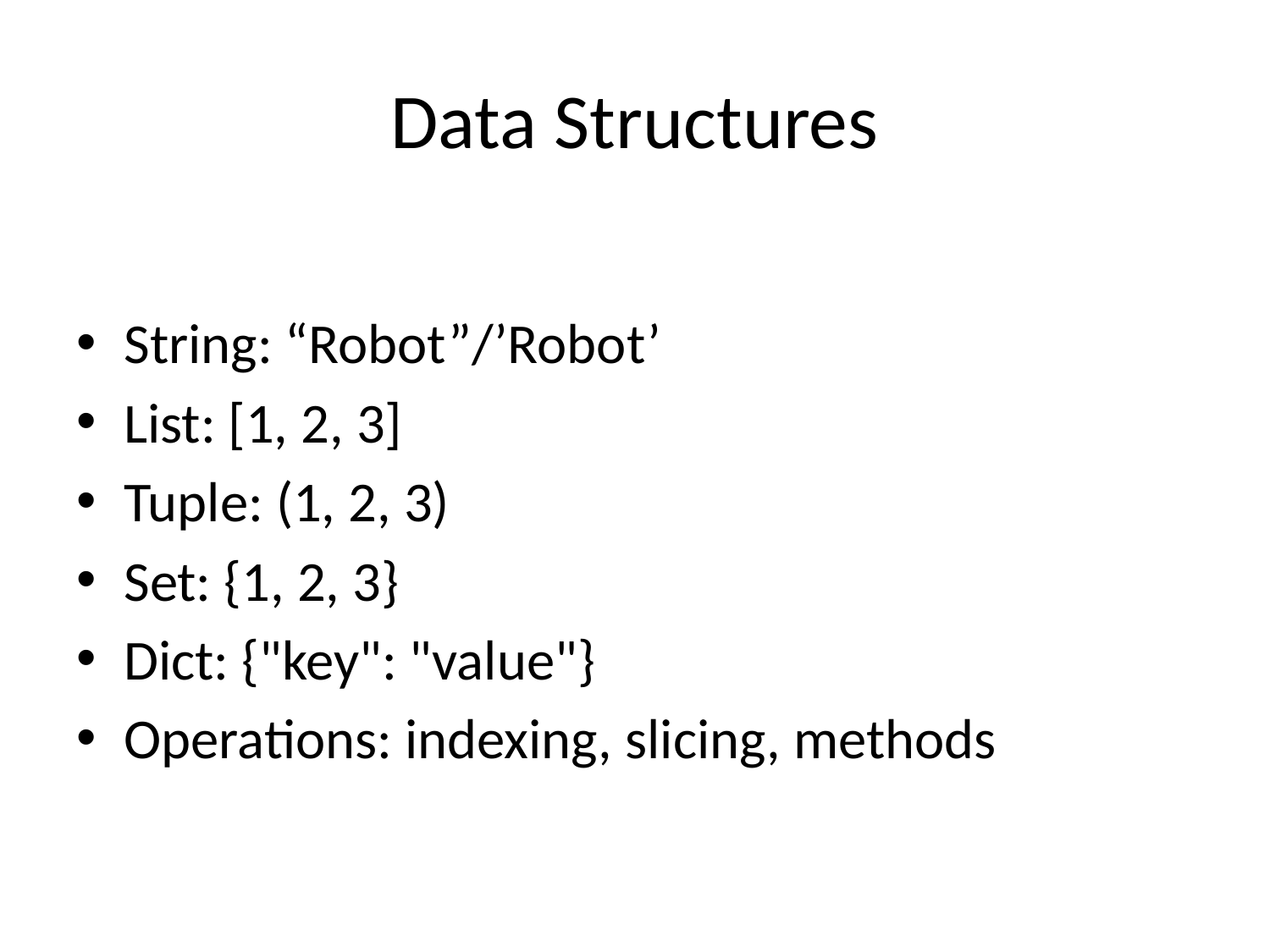

# Data Structures

String: “Robot”/’Robot’
List: [1, 2, 3]
Tuple: (1, 2, 3)
Set: {1, 2, 3}
Dict: {"key": "value"}
Operations: indexing, slicing, methods